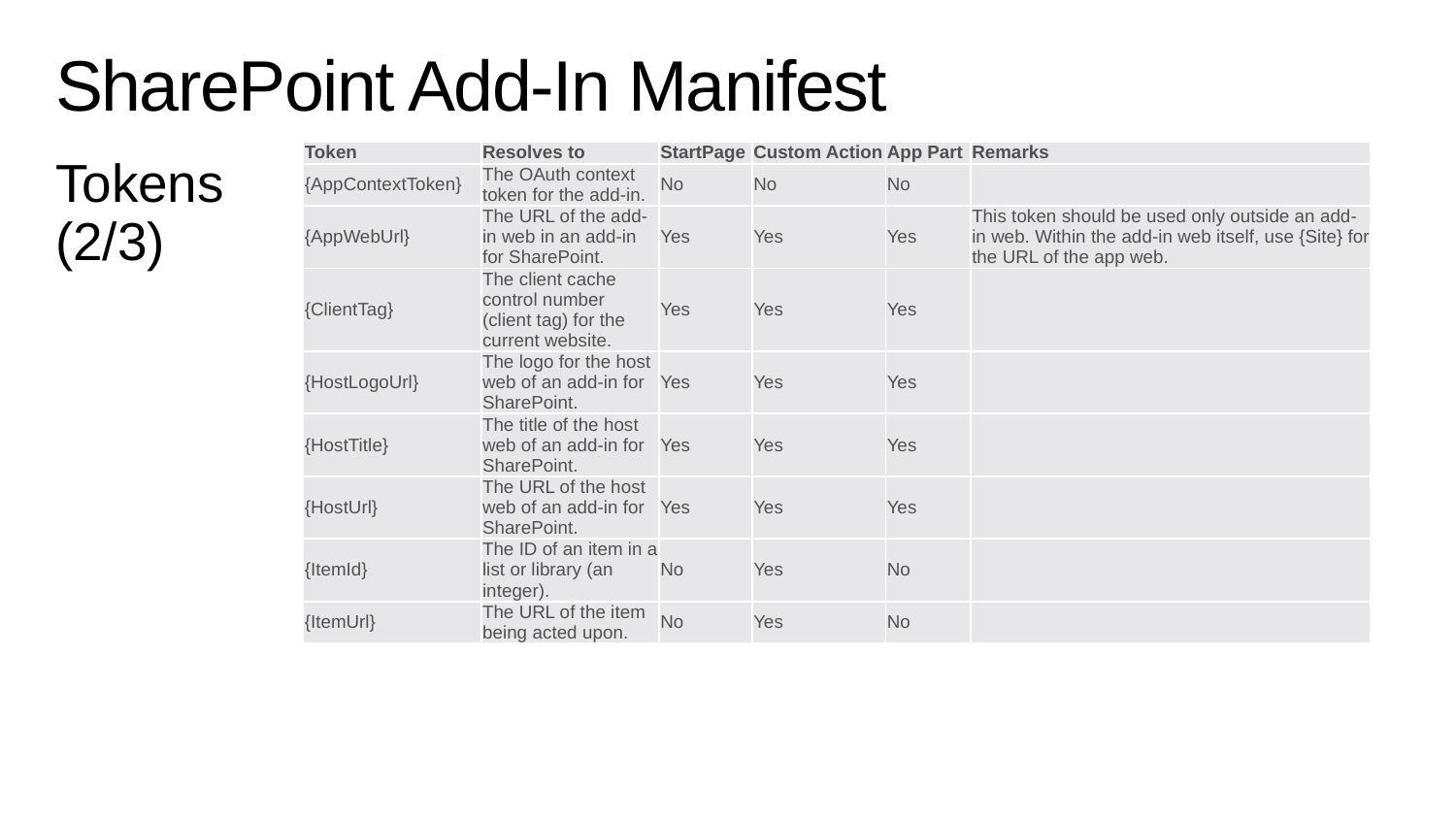

# SharePoint Add-In Manifest
| Token | Resolves to | StartPage | Custom Action | App Part | Remarks |
| --- | --- | --- | --- | --- | --- |
| {AppContextToken} | The OAuth context token for the add-in. | No | No | No |  |
| {AppWebUrl} | The URL of the add-in web in an add-in for SharePoint. | Yes | Yes | Yes | This token should be used only outside an add-in web. Within the add-in web itself, use {Site} for the URL of the app web. |
| {ClientTag} | The client cache control number (client tag) for the current website. | Yes | Yes | Yes |  |
| {HostLogoUrl} | The logo for the host web of an add-in for SharePoint. | Yes | Yes | Yes |  |
| {HostTitle} | The title of the host web of an add-in for SharePoint. | Yes | Yes | Yes |  |
| {HostUrl} | The URL of the host web of an add-in for SharePoint. | Yes | Yes | Yes |  |
| {ItemId} | The ID of an item in a list or library (an integer). | No | Yes | No |  |
| {ItemUrl} | The URL of the item being acted upon. | No | Yes | No |  |
Tokens
(2/3)